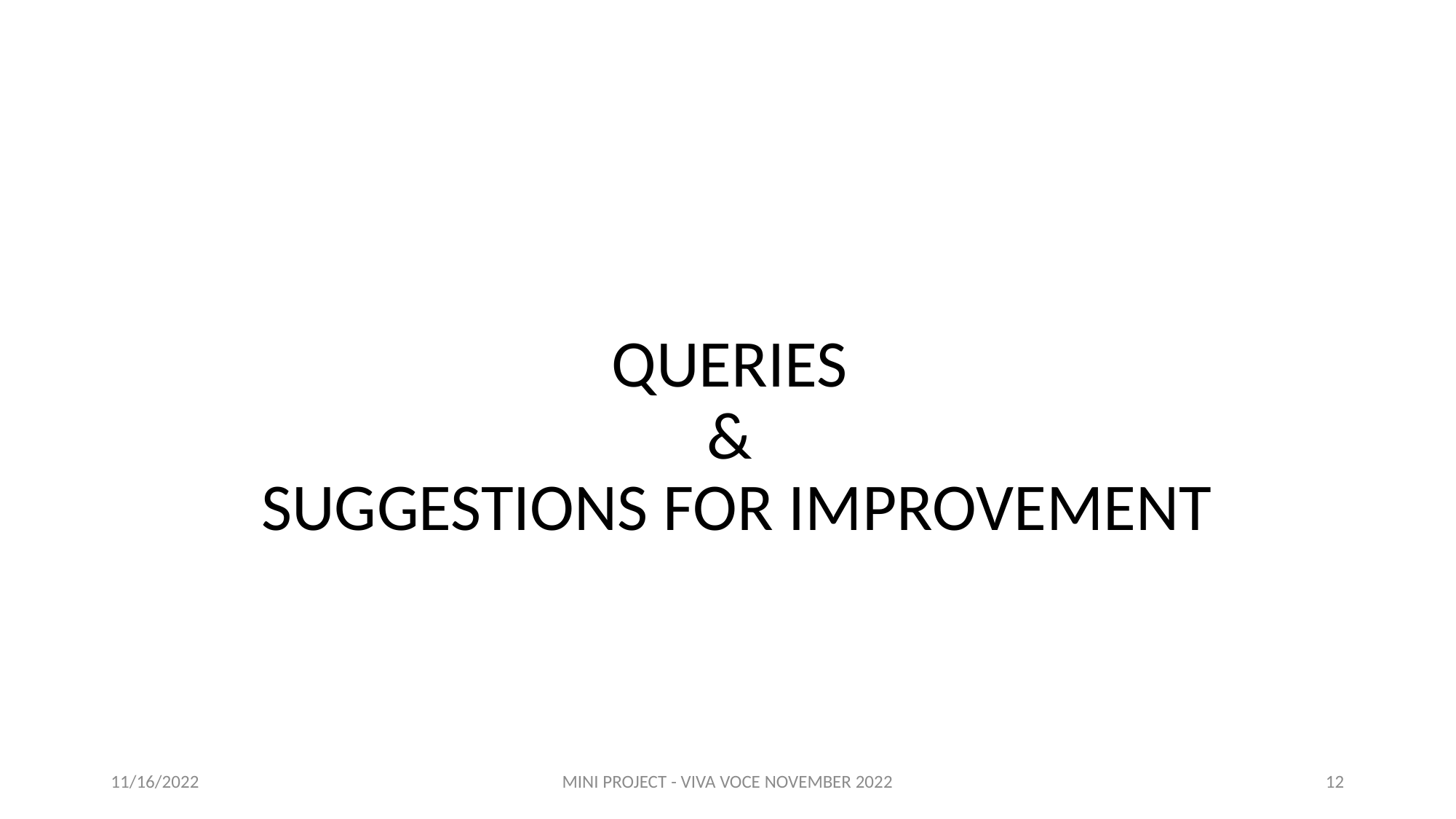

# QUERIES & SUGGESTIONS FOR IMPROVEMENT
11/16/2022
MINI PROJECT - VIVA VOCE NOVEMBER 2022
12